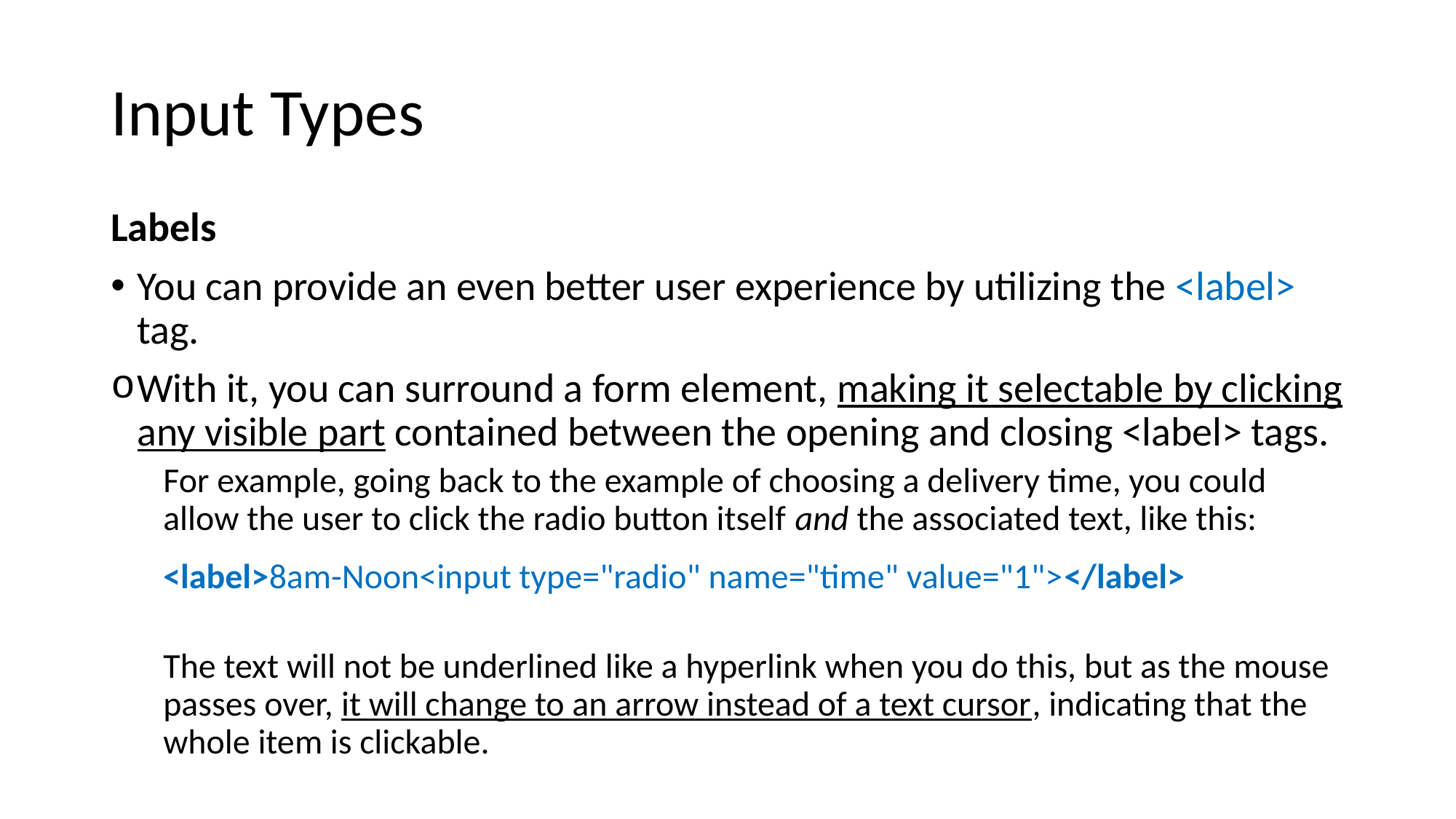

# Input Types
Labels
You can provide an even better user experience by utilizing the <label> tag.
With it, you can surround a form element, making it selectable by clicking any visible part contained between the opening and closing <label> tags.
For example, going back to the example of choosing a delivery time, you could allow the user to click the radio button itself and the associated text, like this:

<label>8am-Noon<input type="radio" name="time" value="1"></label>

The text will not be underlined like a hyperlink when you do this, but as the mouse passes over, it will change to an arrow instead of a text cursor, indicating that the whole item is clickable.